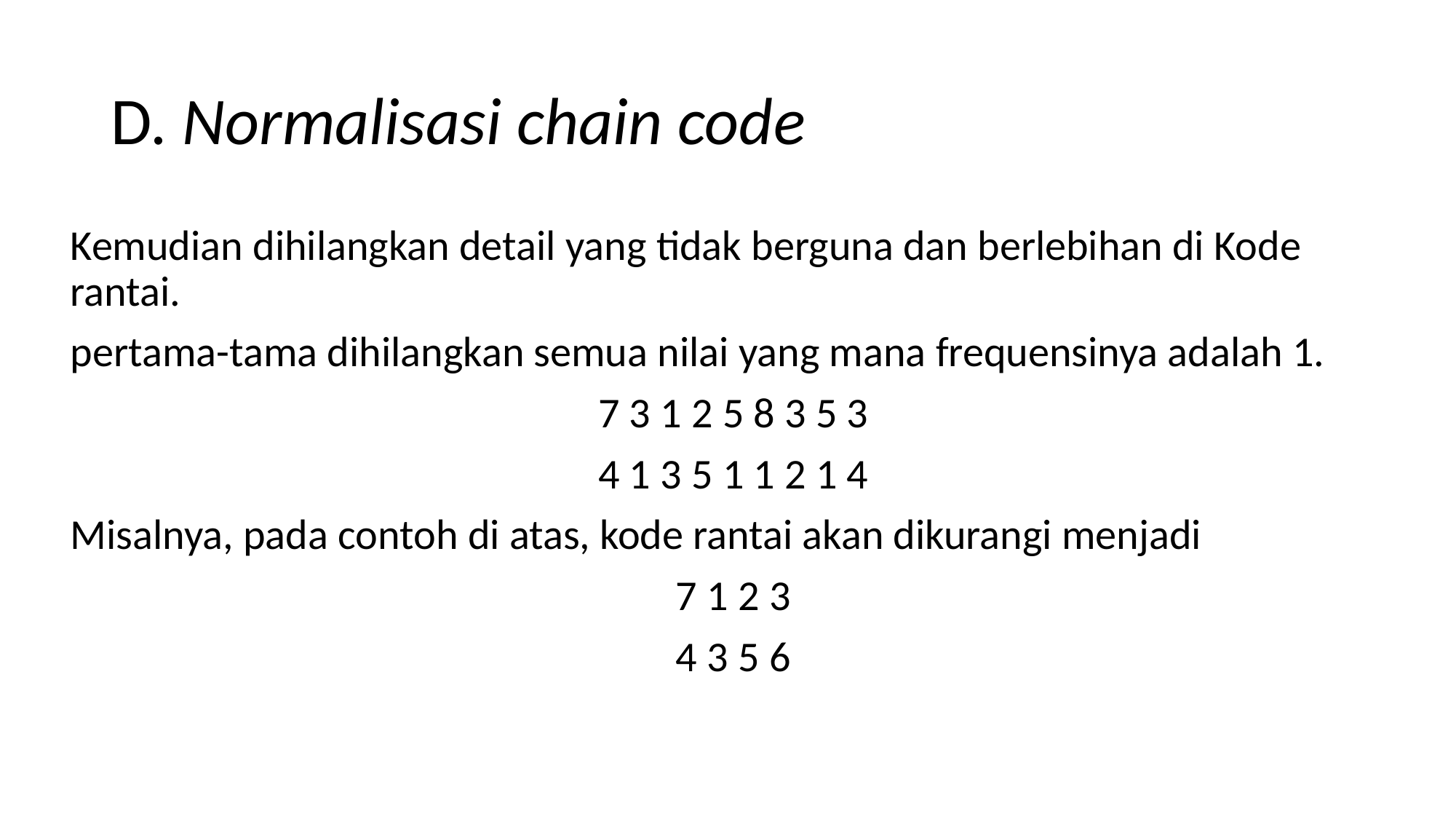

# D. Normalisasi chain code
Kemudian dihilangkan detail yang tidak berguna dan berlebihan di Kode rantai.
pertama-tama dihilangkan semua nilai yang mana frequensinya adalah 1.
7 3 1 2 5 8 3 5 3
4 1 3 5 1 1 2 1 4
Misalnya, pada contoh di atas, kode rantai akan dikurangi menjadi
7 1 2 3
4 3 5 6